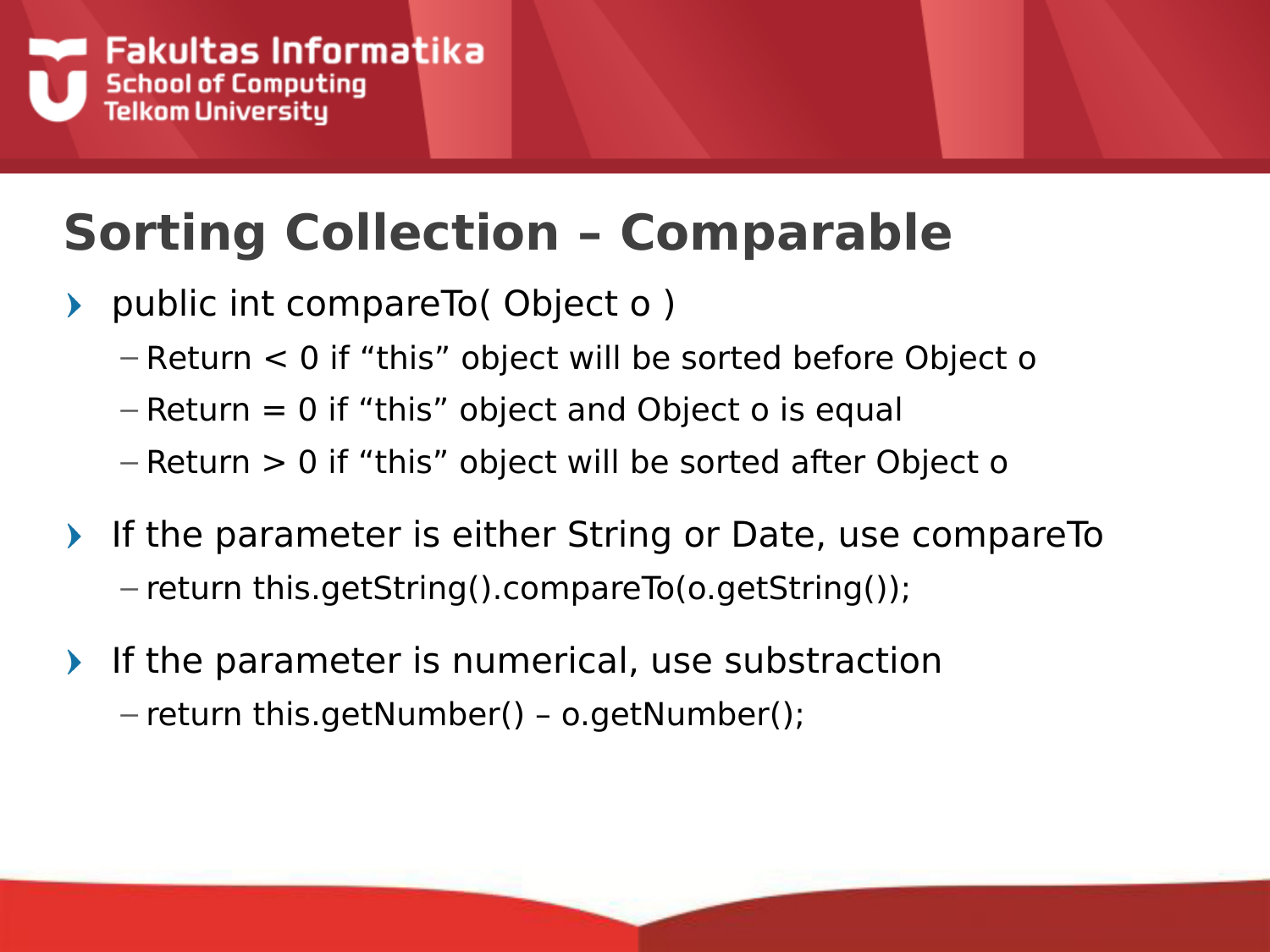

# Sorting Collection – Comparable
public int compareTo( Object o )
Return < 0 if “this” object will be sorted before Object o
Return = 0 if “this” object and Object o is equal
Return > 0 if “this” object will be sorted after Object o
If the parameter is either String or Date, use compareTo
return this.getString().compareTo(o.getString());
If the parameter is numerical, use substraction
return this.getNumber() – o.getNumber();